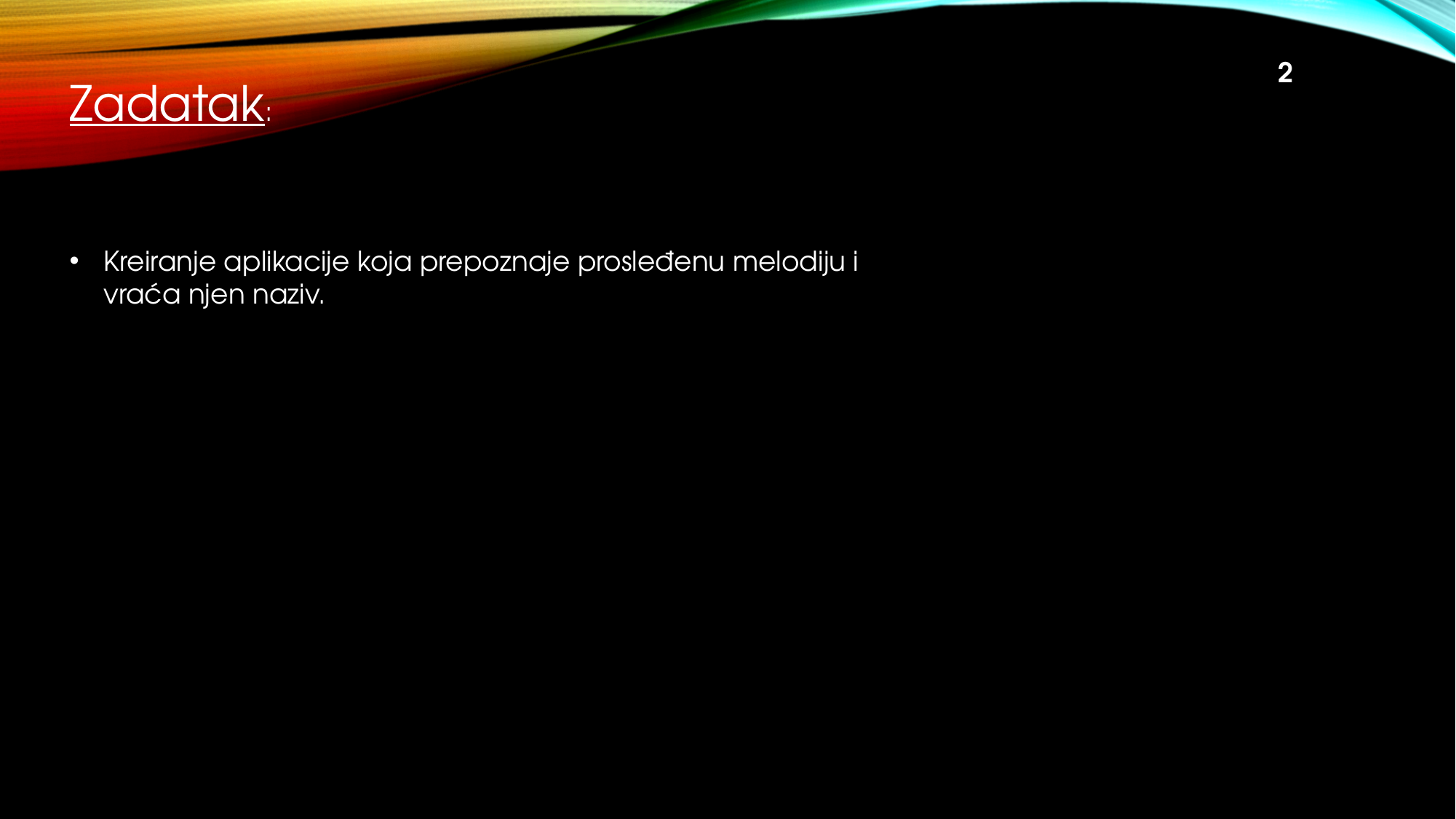

2
Zadatak:
Kreiranje aplikacije koja prepoznaje prosleđenu melodiju i vraća njen naziv.